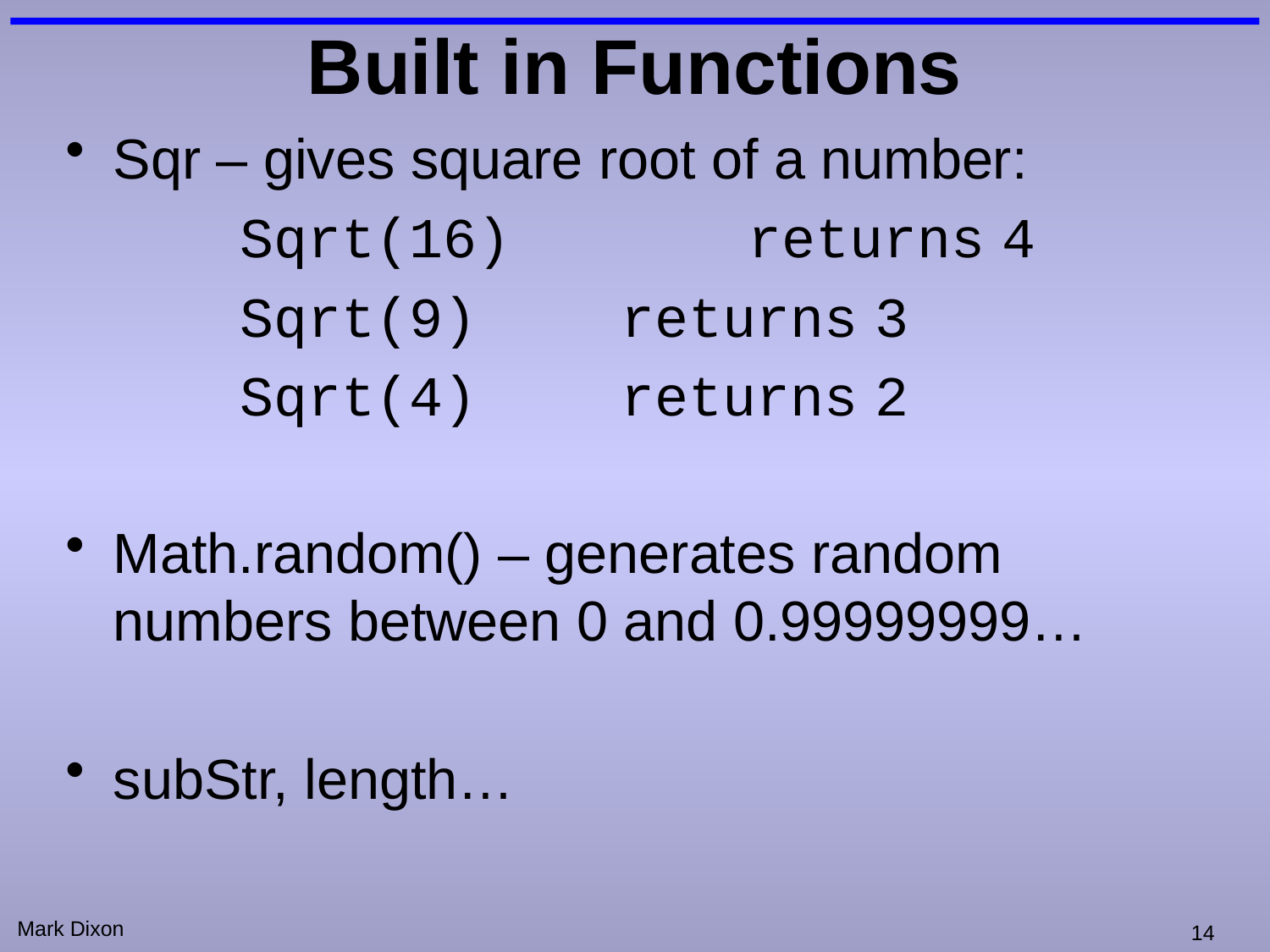

# Built in Functions
Sqr – gives square root of a number:
		Sqrt(16)		returns	4
		Sqrt(9)		returns	3
		Sqrt(4)		returns	2

Math.random() – generates random numbers between 0 and 0.99999999…

subStr, length…